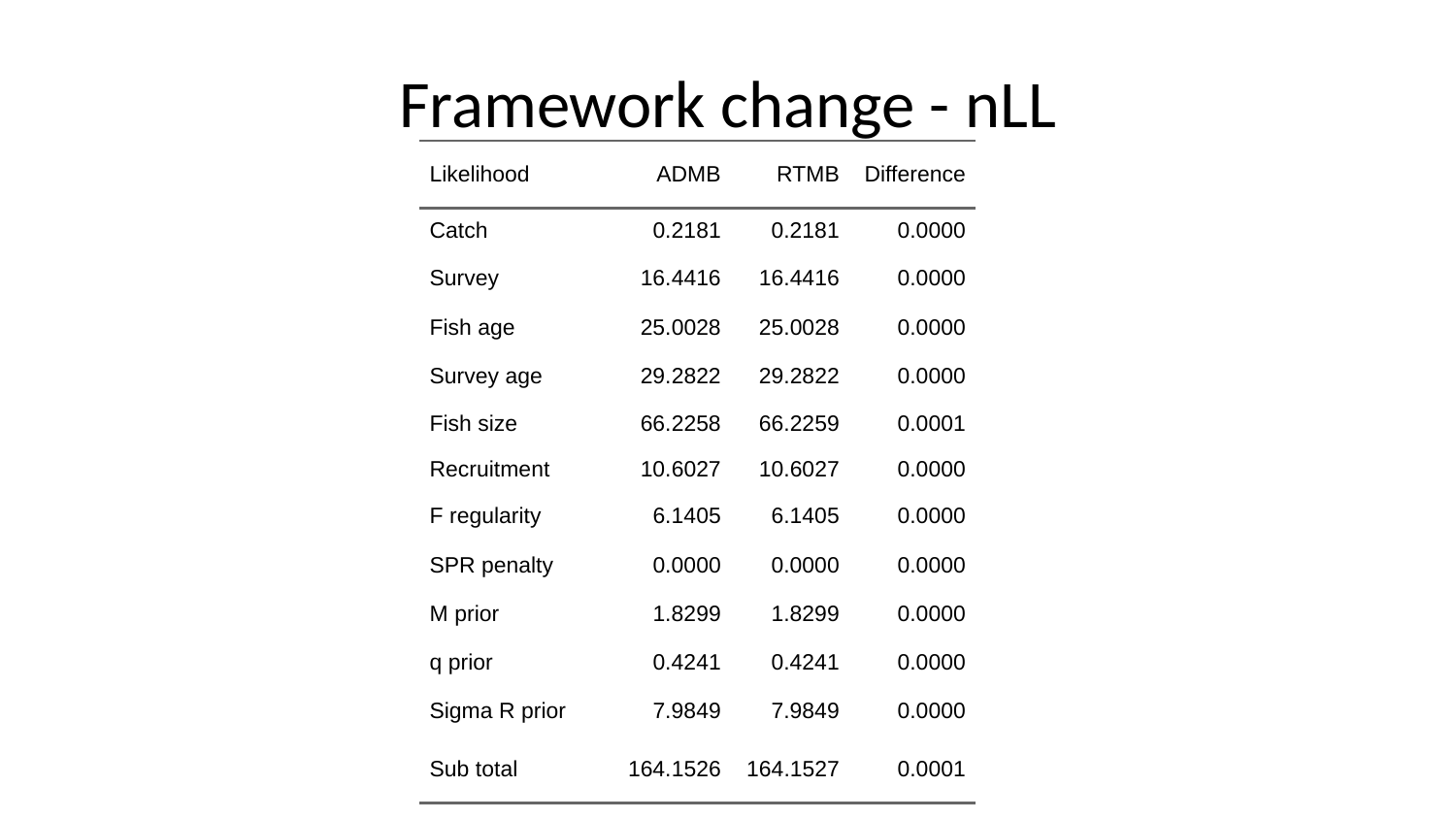

# Framework change - nLL
| Likelihood | ADMB | RTMB | Difference |
| --- | --- | --- | --- |
| Catch | 0.2181 | 0.2181 | 0.0000 |
| Survey | 16.4416 | 16.4416 | 0.0000 |
| Fish age | 25.0028 | 25.0028 | 0.0000 |
| Survey age | 29.2822 | 29.2822 | 0.0000 |
| Fish size | 66.2258 | 66.2259 | 0.0001 |
| Recruitment | 10.6027 | 10.6027 | 0.0000 |
| F regularity | 6.1405 | 6.1405 | 0.0000 |
| SPR penalty | 0.0000 | 0.0000 | 0.0000 |
| M prior | 1.8299 | 1.8299 | 0.0000 |
| q prior | 0.4241 | 0.4241 | 0.0000 |
| Sigma R prior | 7.9849 | 7.9849 | 0.0000 |
| Sub total | 164.1526 | 164.1527 | 0.0001 |